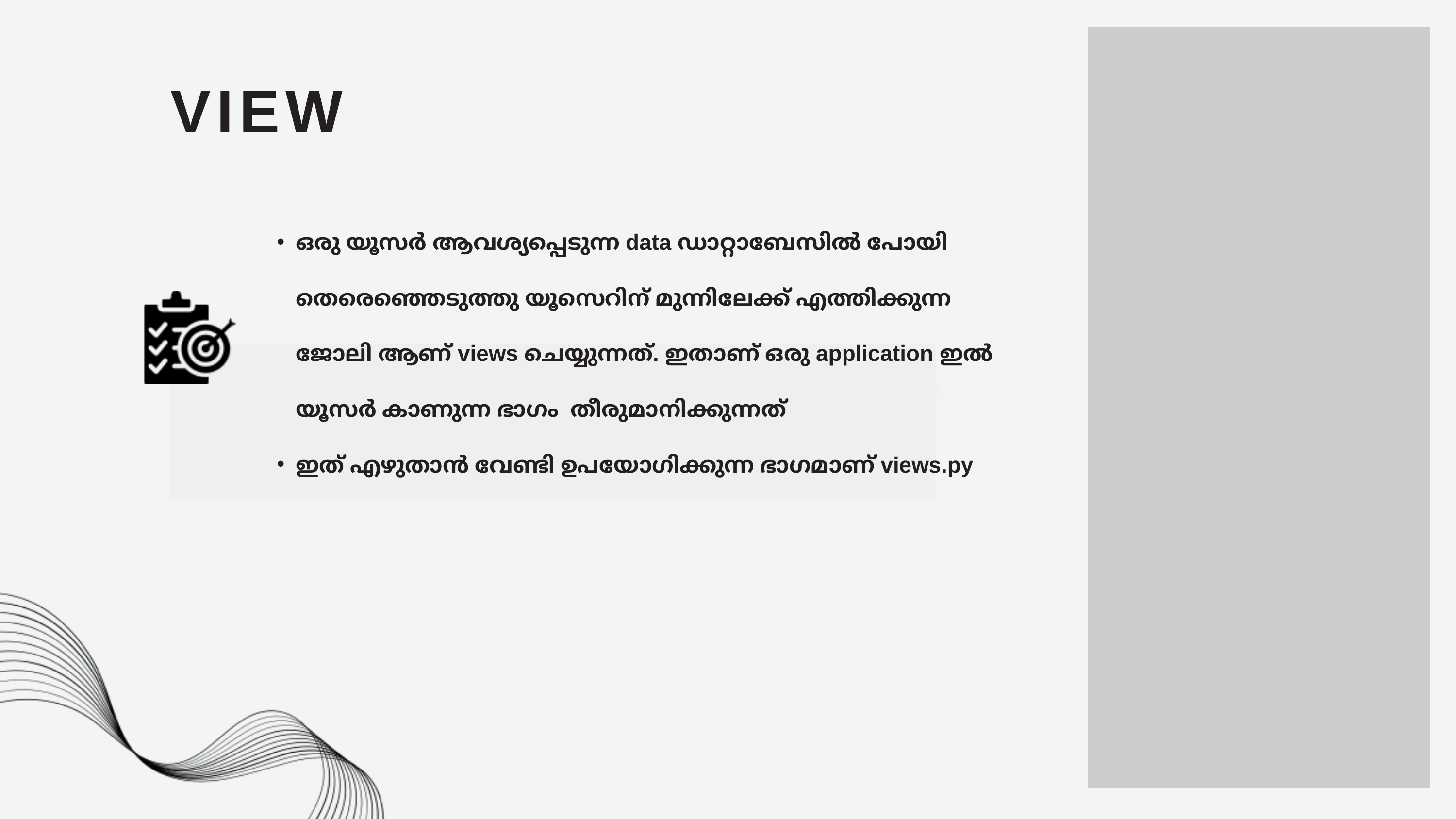

VIEW
ഒരു യൂസർ ആവശ്യപ്പെടുന്ന data ഡാറ്റാബേസിൽ പോയി തെരെഞ്ഞെടുത്തു യൂസെറിന് മുന്നിലേക്ക് എത്തിക്കുന്ന ജോലി ആണ് views ചെയ്യുന്നത്. ഇതാണ് ഒരു application ഇൽ യൂസർ കാണുന്ന ഭാഗം  തീരുമാനിക്കുന്നത്
ഇത് എഴുതാൻ വേണ്ടി ഉപയോഗിക്കുന്ന ഭാഗമാണ് views.py